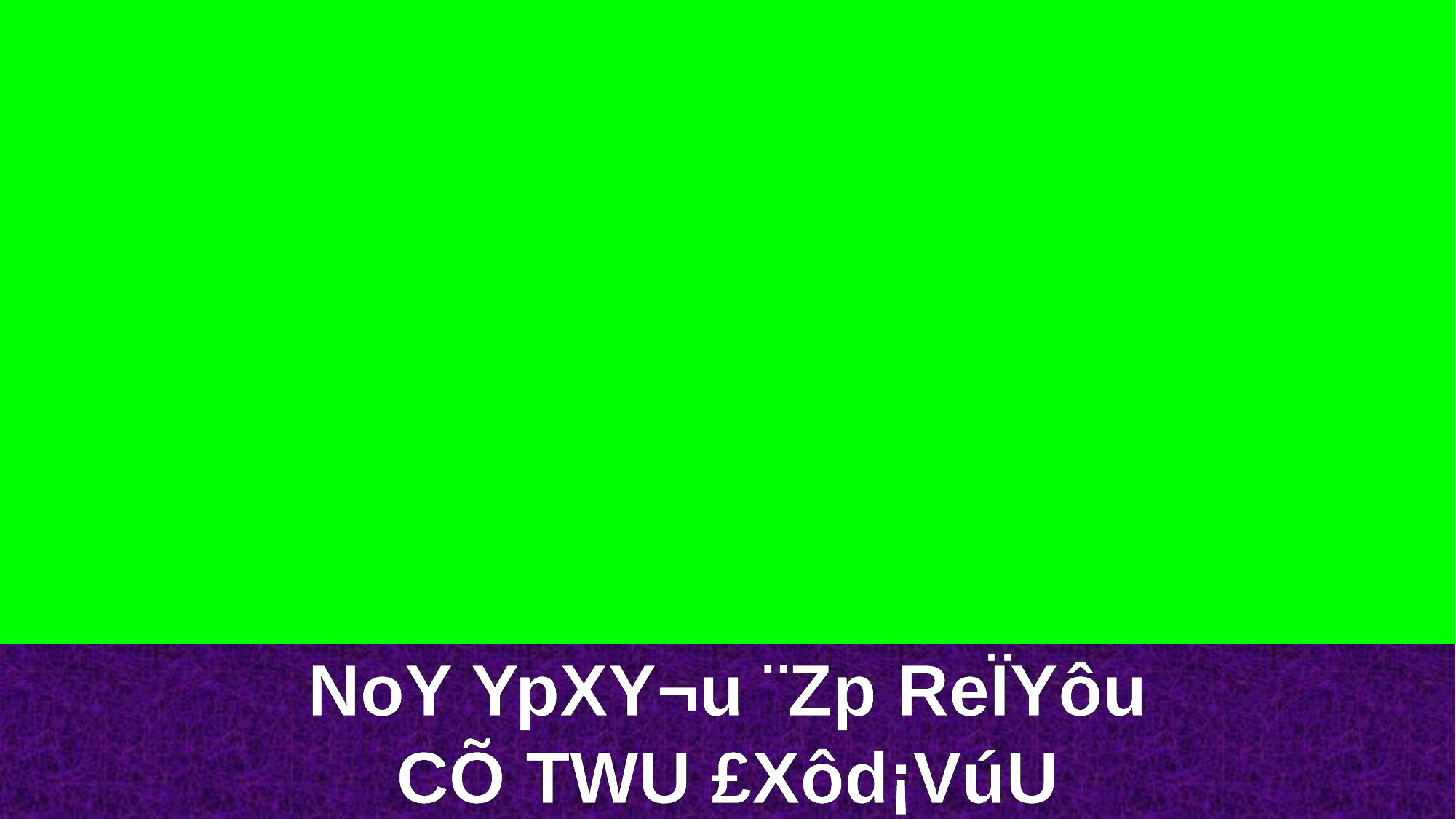

NoY YpXY¬u ¨Zp ReÏYôu
CÕ TWU £Xôd¡VúU